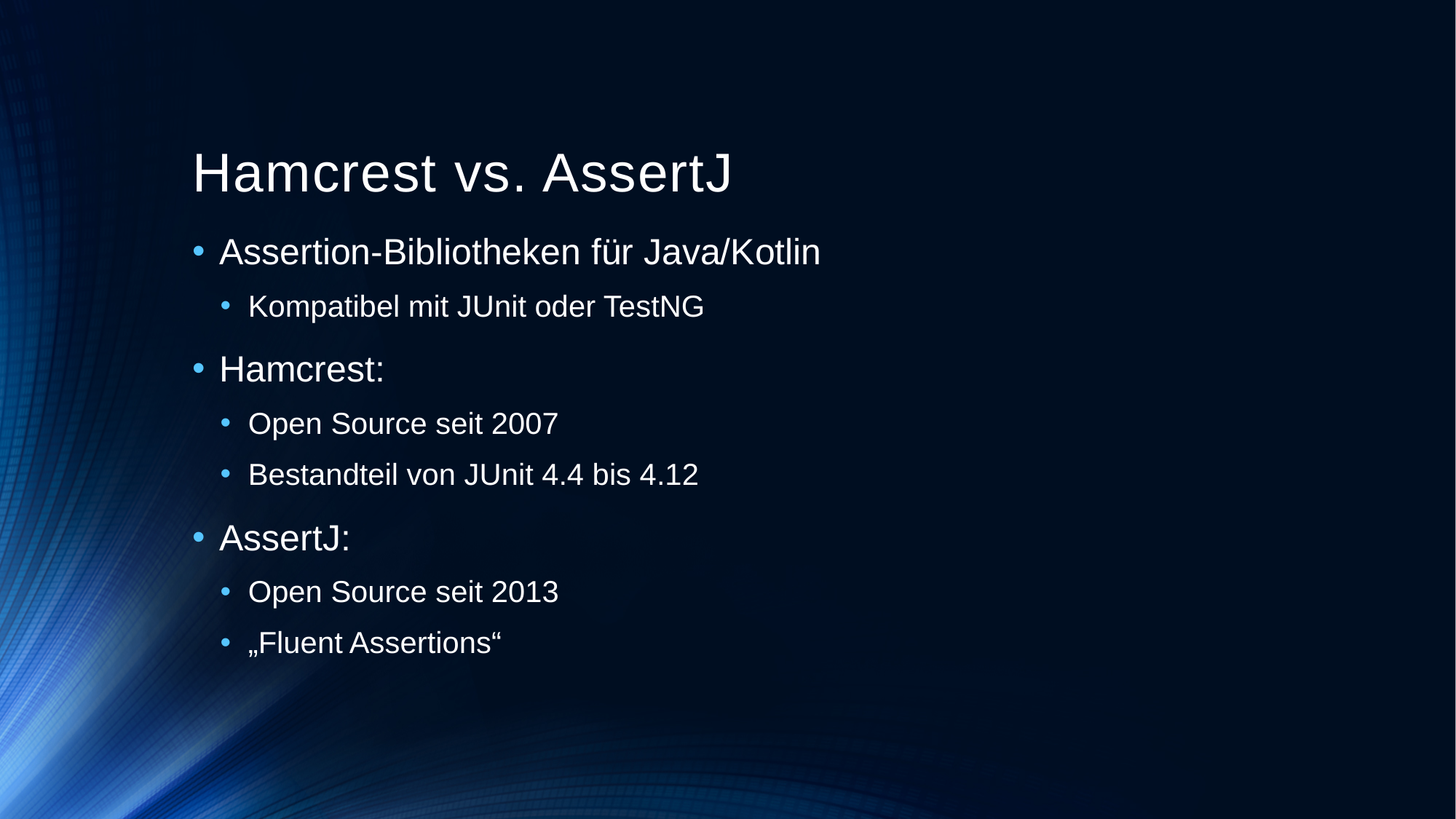

# Hamcrest vs. AssertJ
Assertion-Bibliotheken für Java/Kotlin
Kompatibel mit JUnit oder TestNG
Hamcrest:
Open Source seit 2007
Bestandteil von JUnit 4.4 bis 4.12
AssertJ:
Open Source seit 2013
„Fluent Assertions“